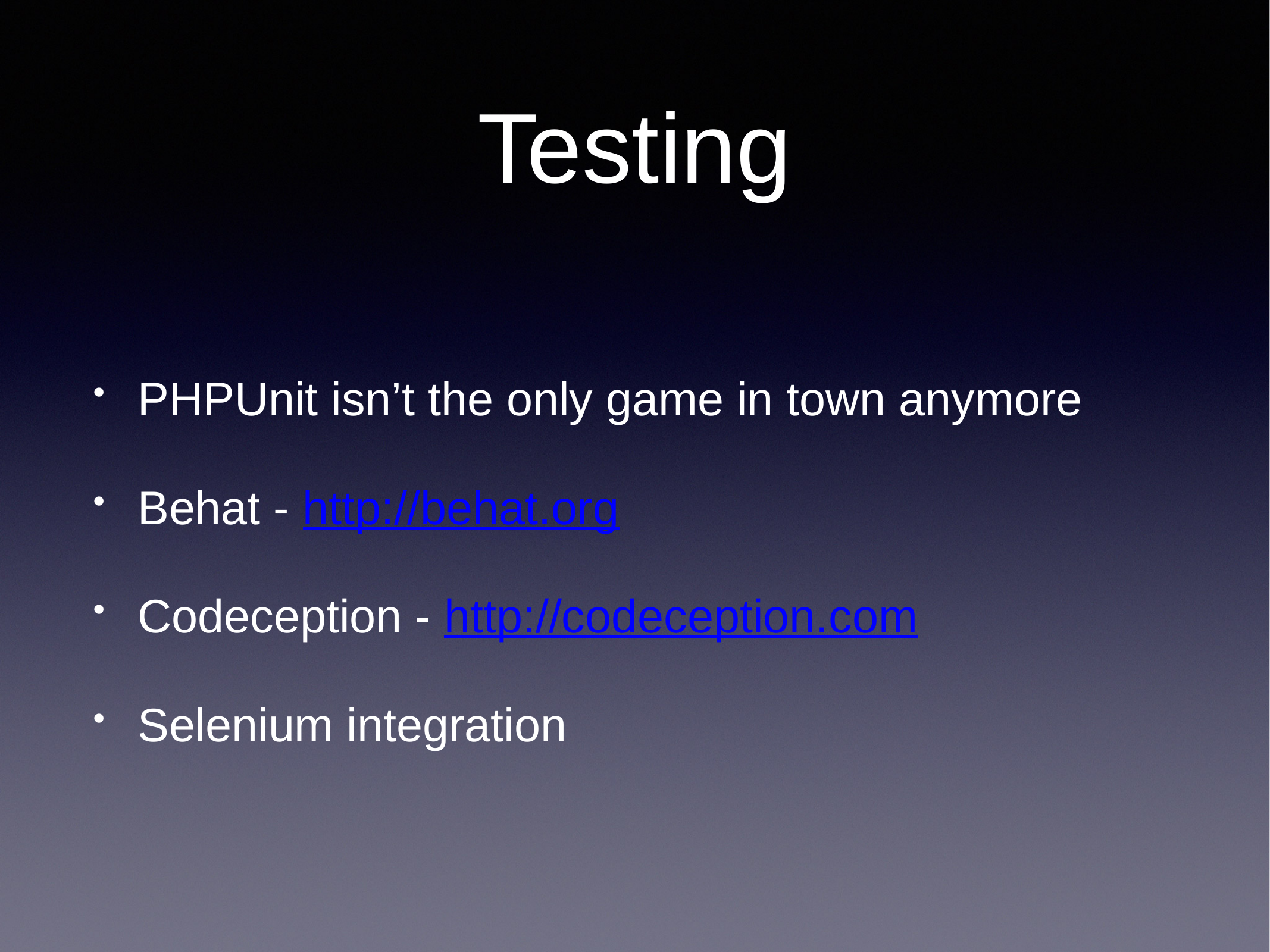

# Testing
PHPUnit isn’t the only game in town anymore
Behat - http://behat.org
Codeception - http://codeception.com
Selenium integration